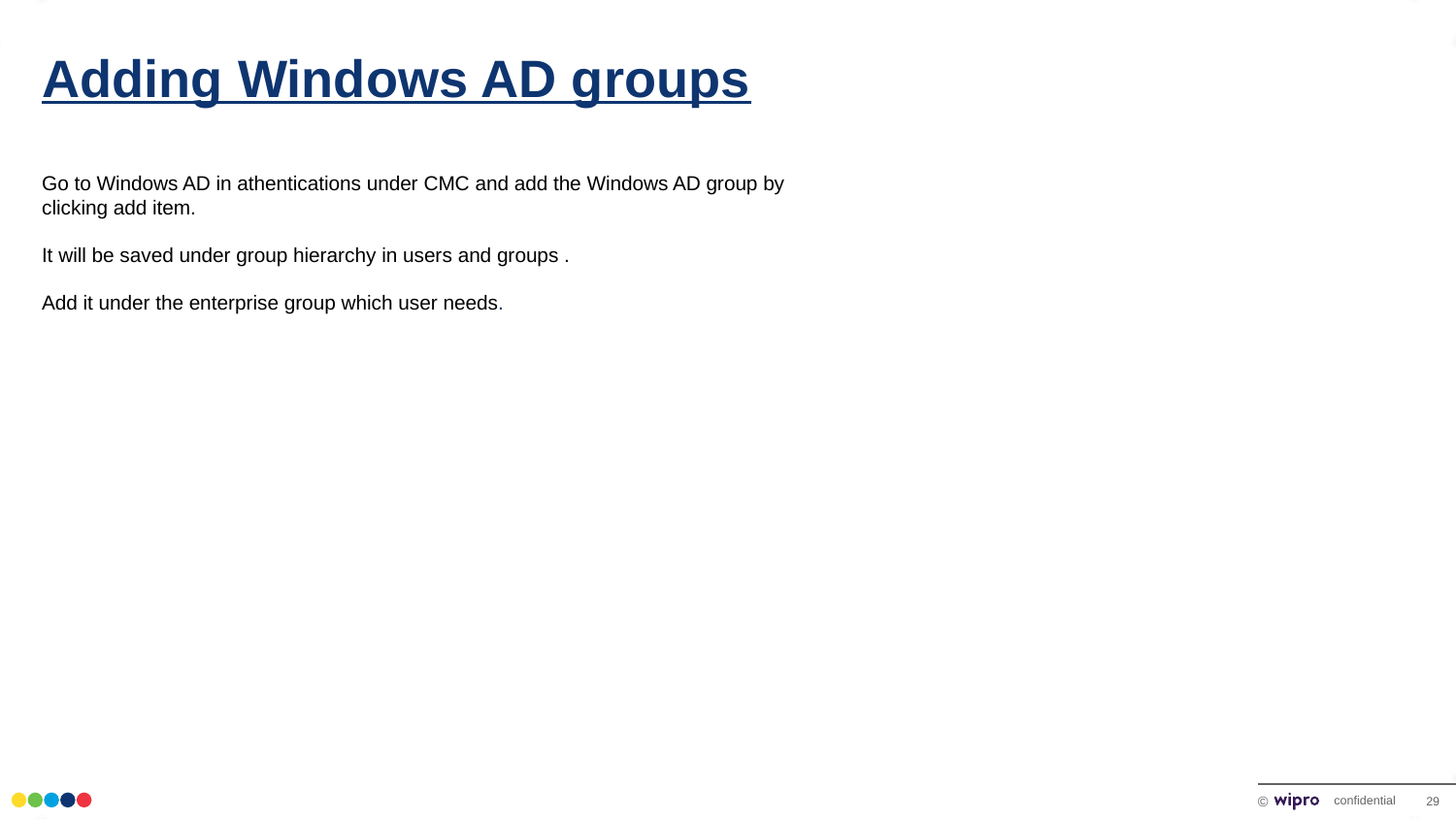

# Adding Windows AD groups Go to Windows AD in athentications under CMC and add the Windows AD group by clicking add item. It will be saved under group hierarchy in users and groups . Add it under the enterprise group which user needs.